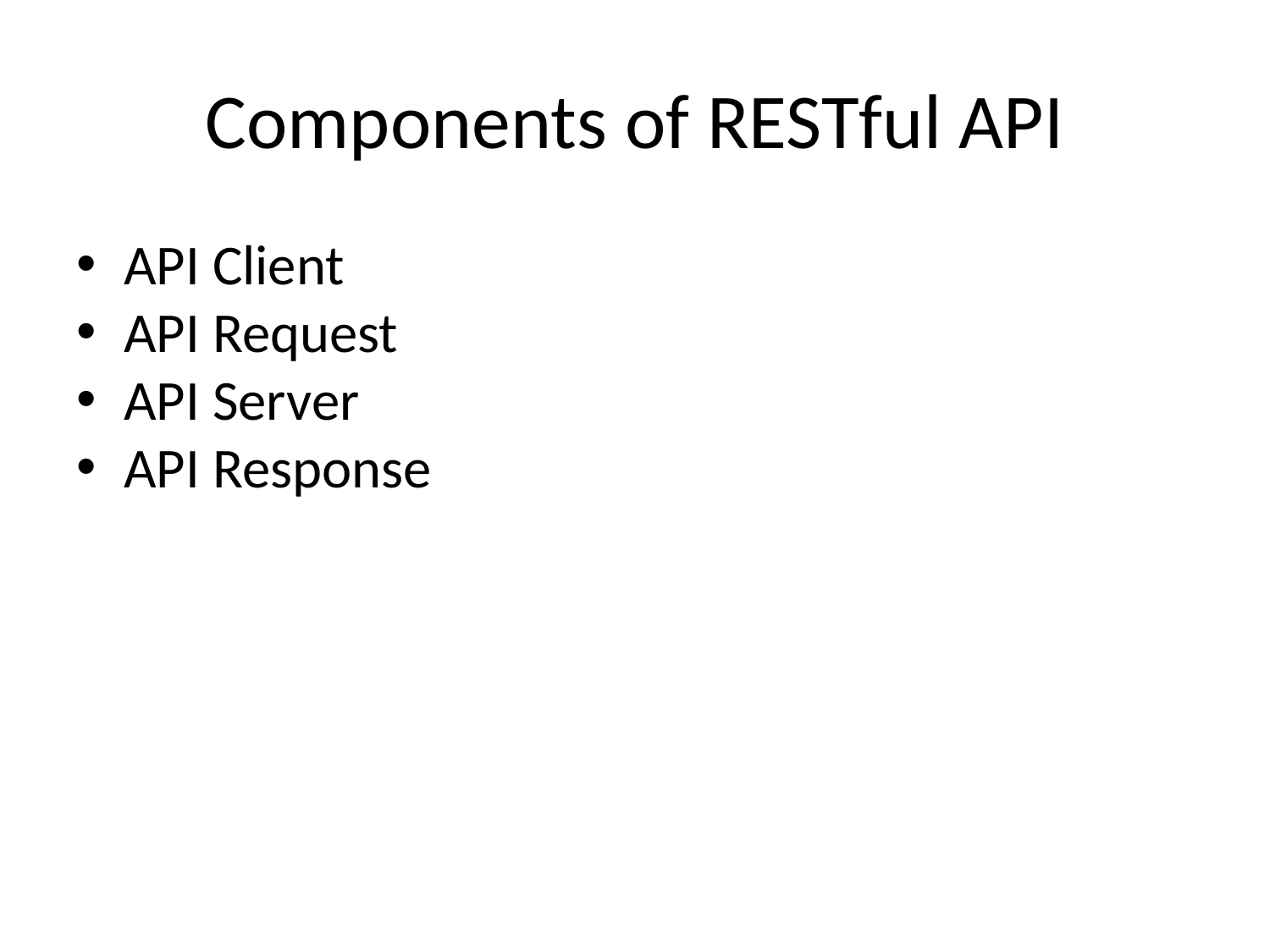

Components of RESTful API
API Client
API Request
API Server
API Response